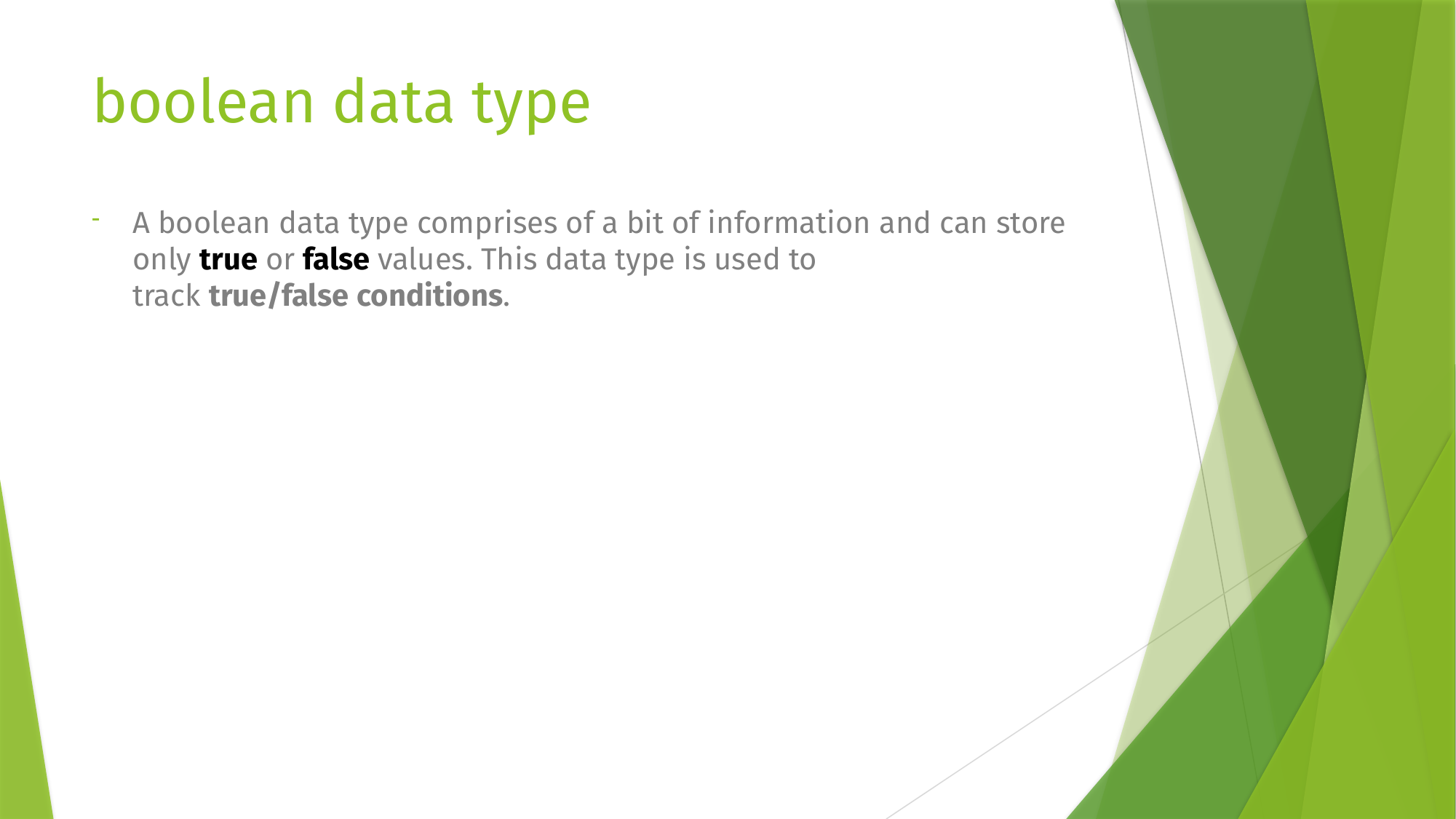

# boolean data type
A boolean data type comprises of a bit of information and can store only true or false values. This data type is used to track true/false conditions.